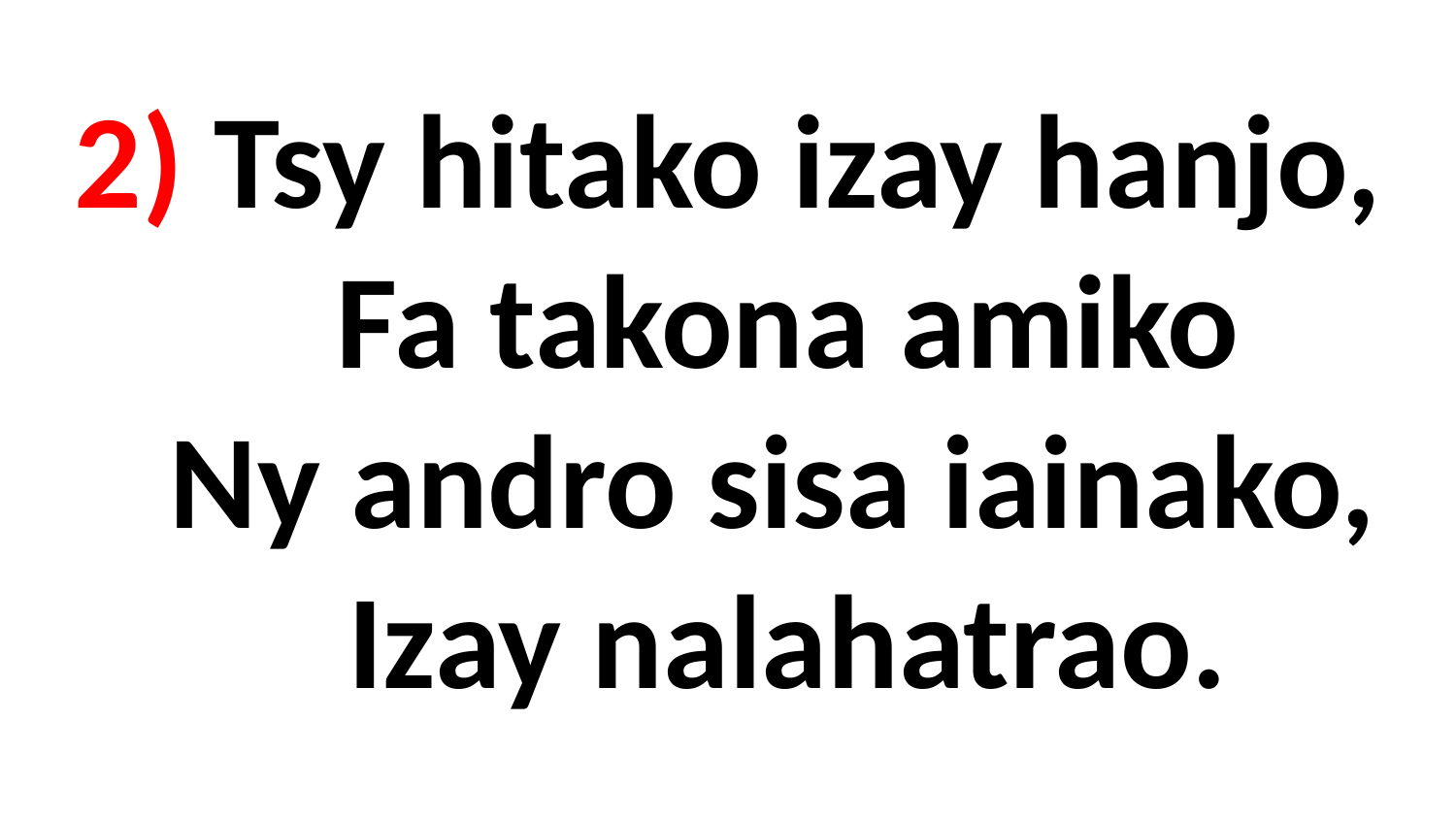

# 2) Tsy hitako izay hanjo, Fa takona amiko Ny andro sisa iainako, Izay nalahatrao.